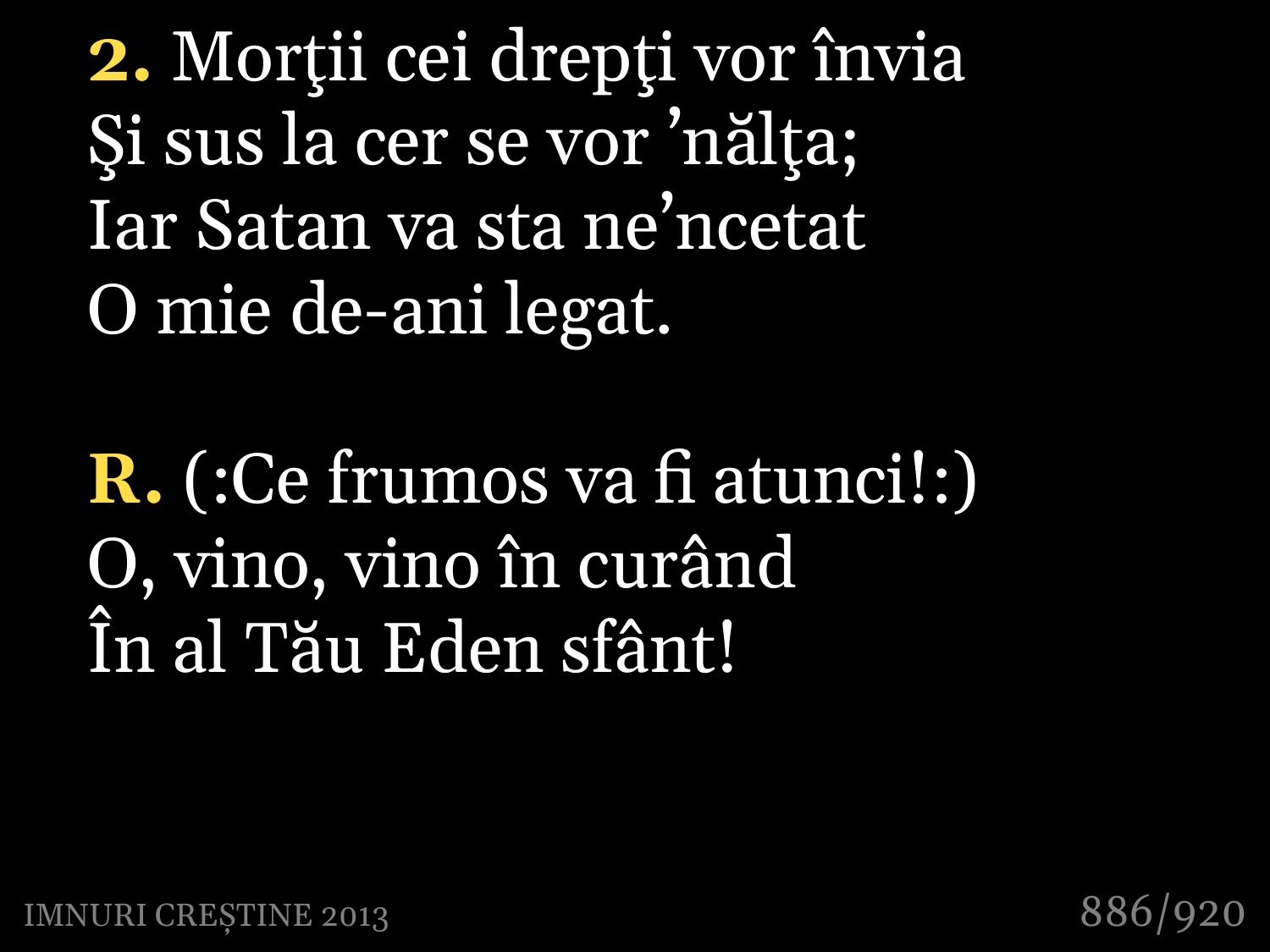

2. Morţii cei drepţi vor învia
Şi sus la cer se vor ’nălţa;
Iar Satan va sta ne’ncetat
O mie de-ani legat.

R. (:Ce frumos va fi atunci!:)
O, vino, vino în curând
În al Tău Eden sfânt!
886/920
IMNURI CREȘTINE 2013